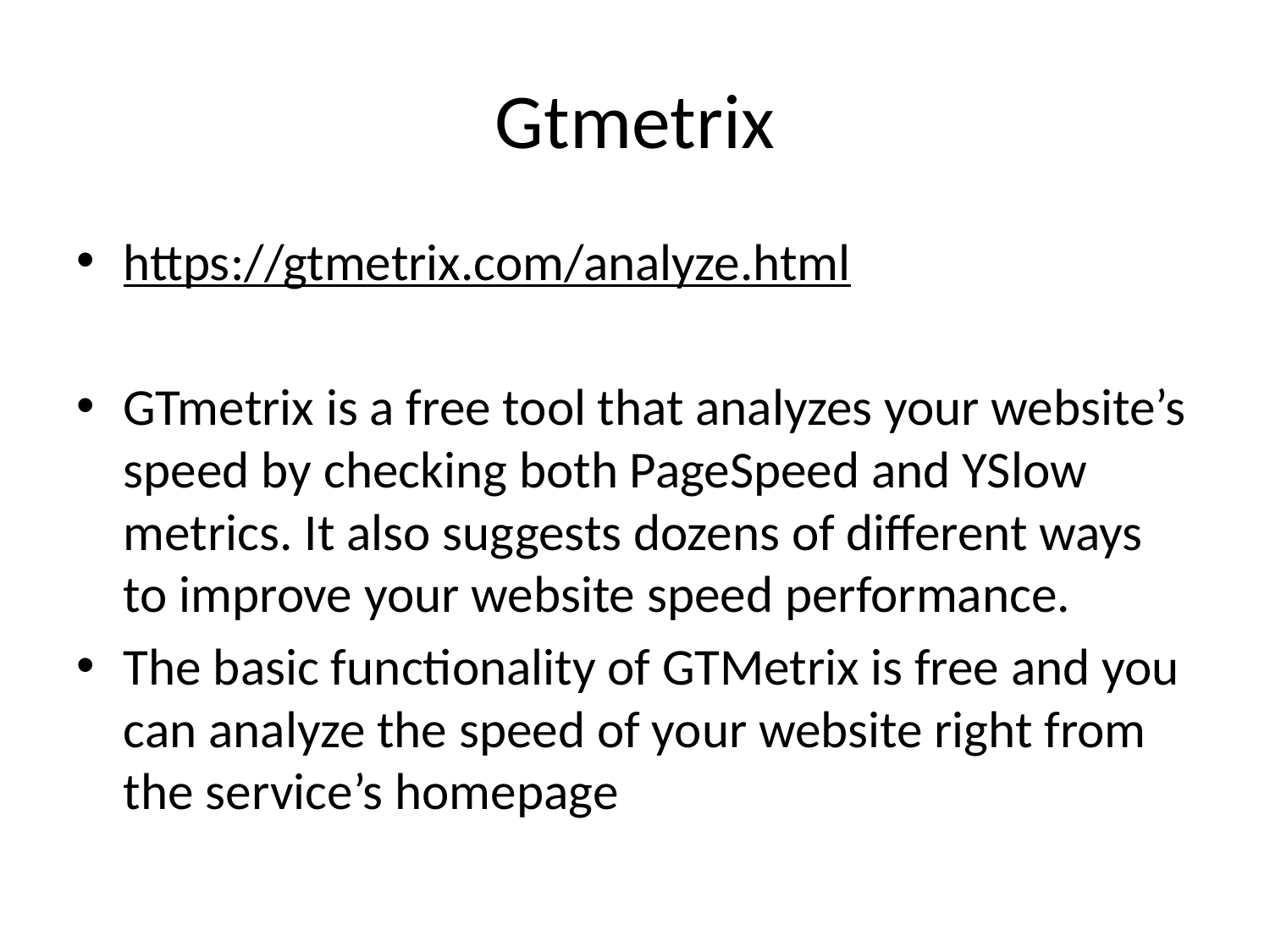

# Gtmetrix
https://gtmetrix.com/analyze.html

GTmetrix is a free tool that analyzes your website’s speed by checking both PageSpeed and YSlow metrics. It also suggests dozens of different ways to improve your website speed performance.
The basic functionality of GTMetrix is free and you can analyze the speed of your website right from the service’s homepage